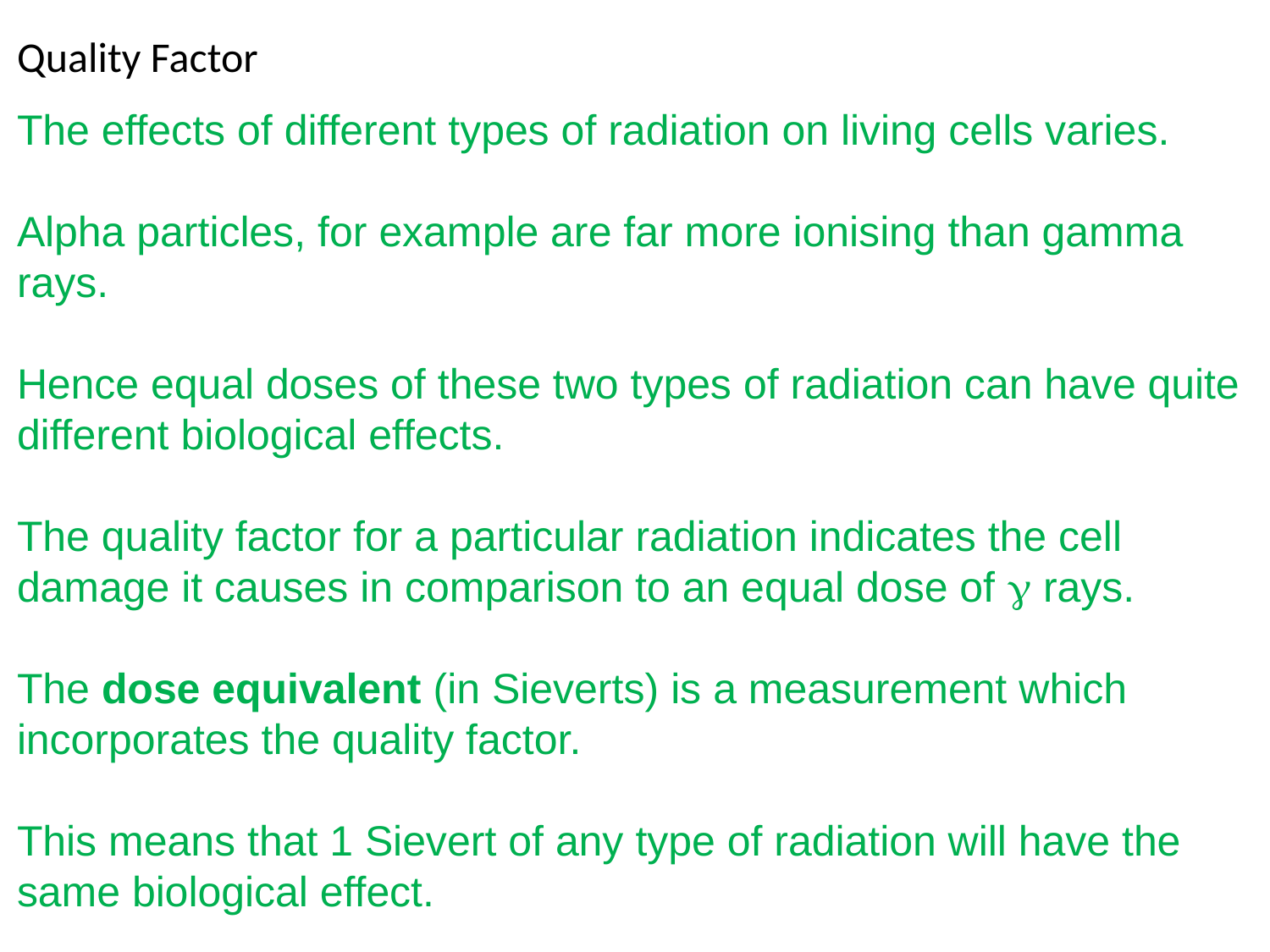

# Quality Factor
The effects of different types of radiation on living cells varies.

Alpha particles, for example are far more ionising than gamma rays.

Hence equal doses of these two types of radiation can have quite different biological effects.

The quality factor for a particular radiation indicates the cell damage it causes in comparison to an equal dose of γ rays.

The dose equivalent (in Sieverts) is a measurement which incorporates the quality factor.

This means that 1 Sievert of any type of radiation will have the same biological effect.